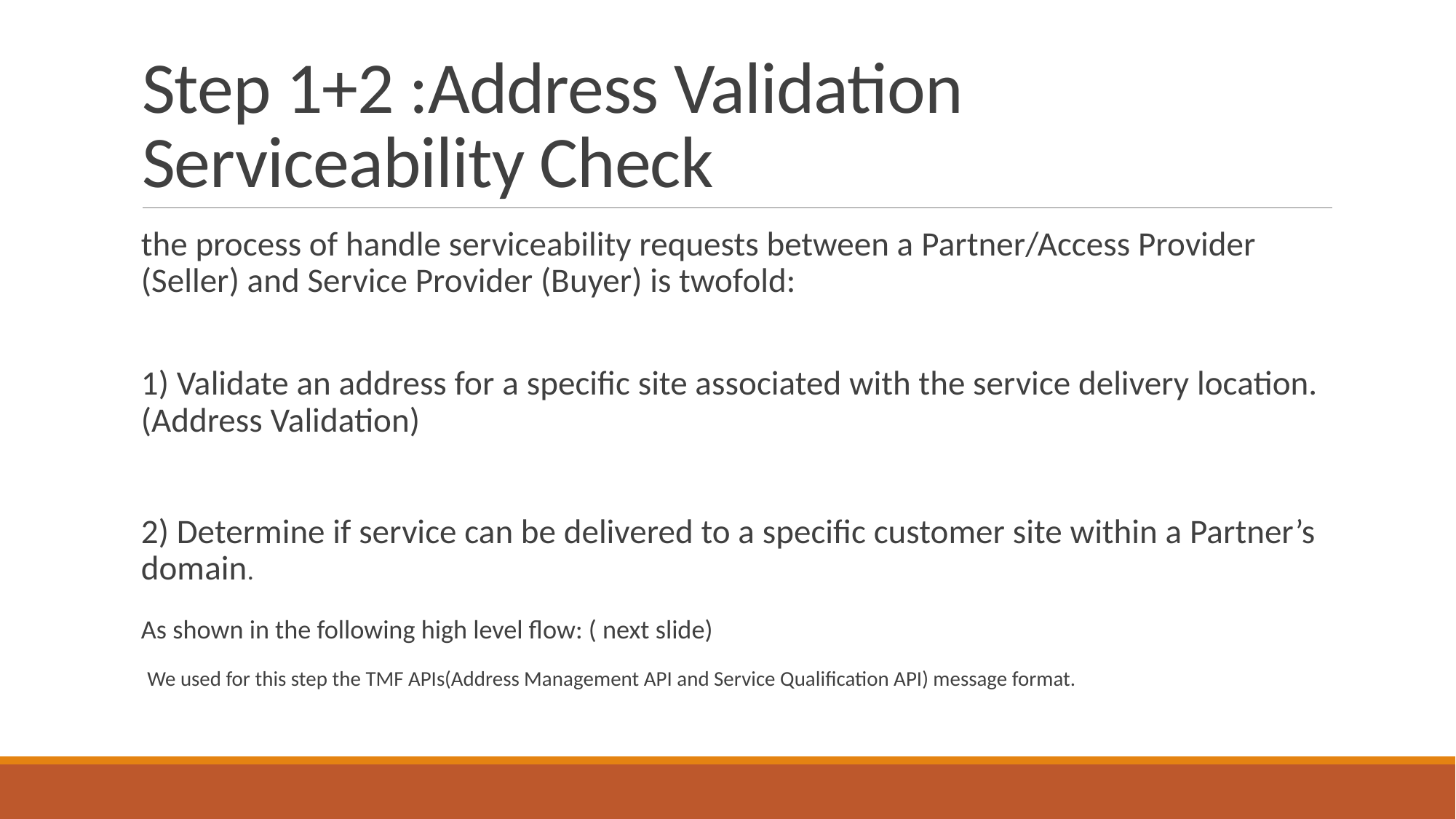

# Step 1+2 :Address Validation Serviceability Check
the process of handle serviceability requests between a Partner/Access Provider (Seller) and Service Provider (Buyer) is twofold:

1) Validate an address for a specific site associated with the service delivery location. (Address Validation)

2) Determine if service can be delivered to a specific customer site within a Partner’s domain.
As shown in the following high level flow: ( next slide)
 We used for this step the TMF APIs(Address Management API and Service Qualification API) message format.